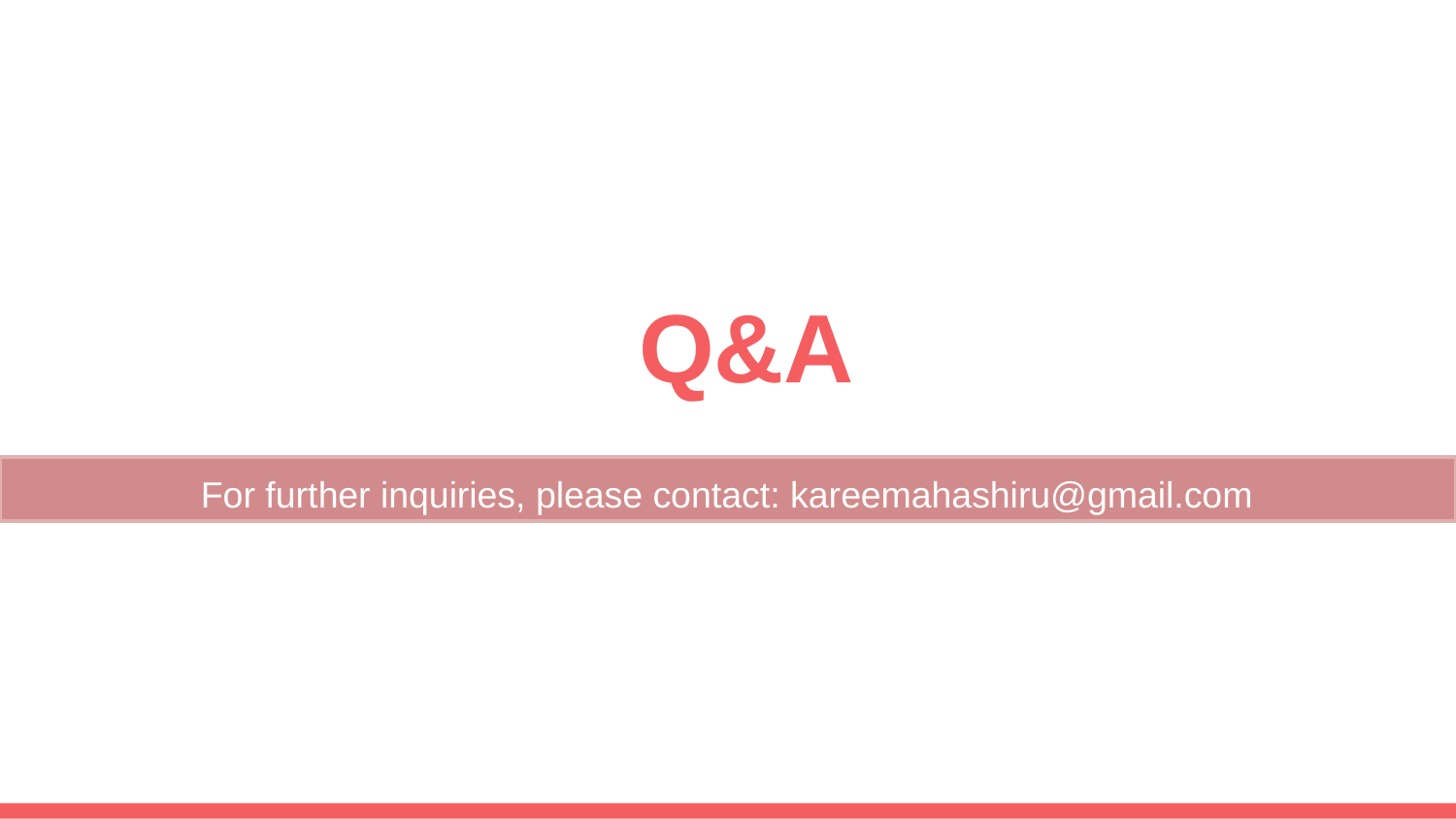

# Q&A

For further inquiries, please contact: kareemahashiru@gmail.com